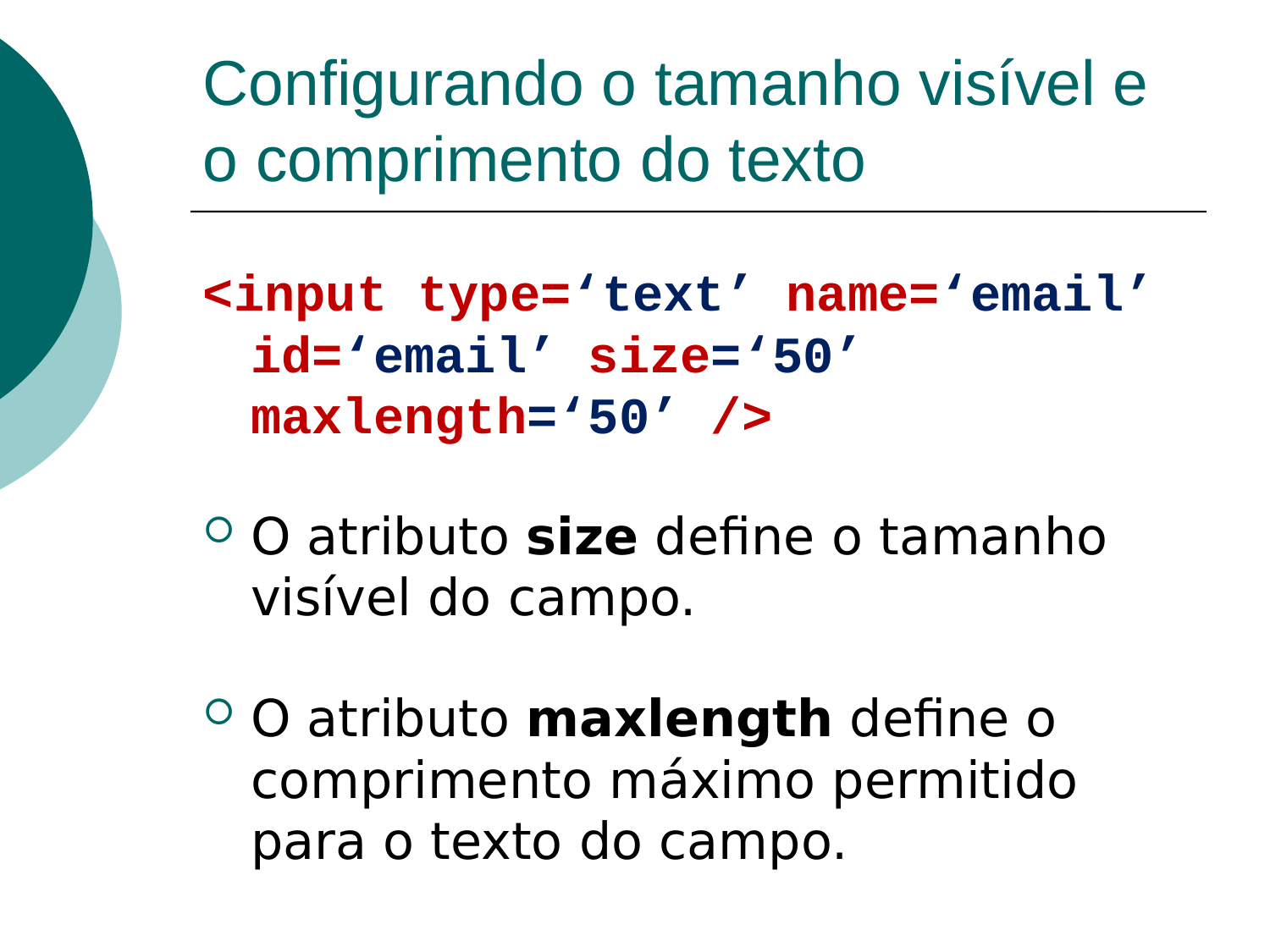

# Configurando o tamanho visível e o comprimento do texto
<input type=‘text’ name=‘email’ id=‘email’ size=‘50’ maxlength=‘50’ />

O atributo size define o tamanho visível do campo.

O atributo maxlength define o comprimento máximo permitido para o texto do campo.